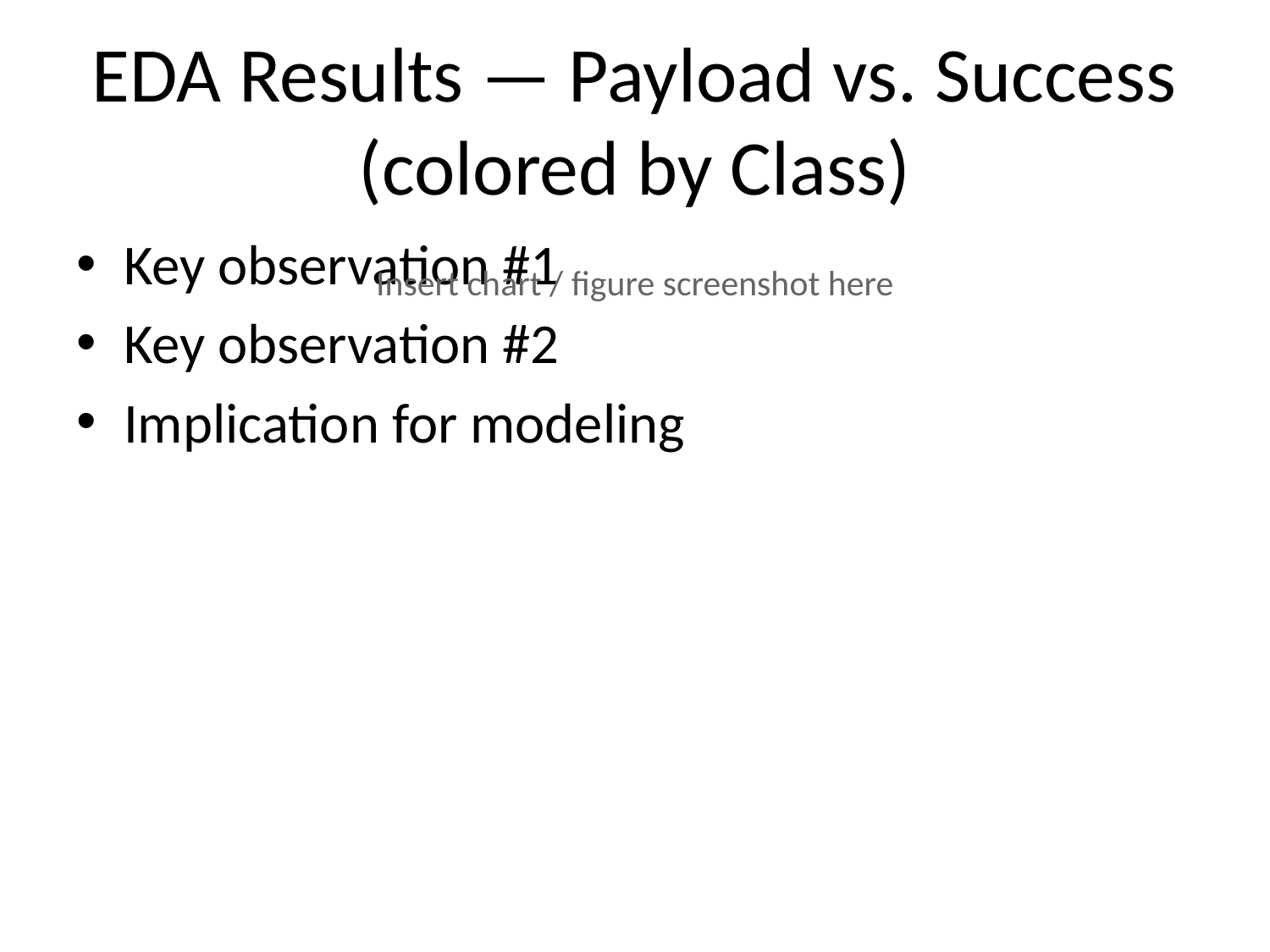

# EDA Results — Payload vs. Success (colored by Class)
Key observation #1
Key observation #2
Implication for modeling
Insert chart / figure screenshot here